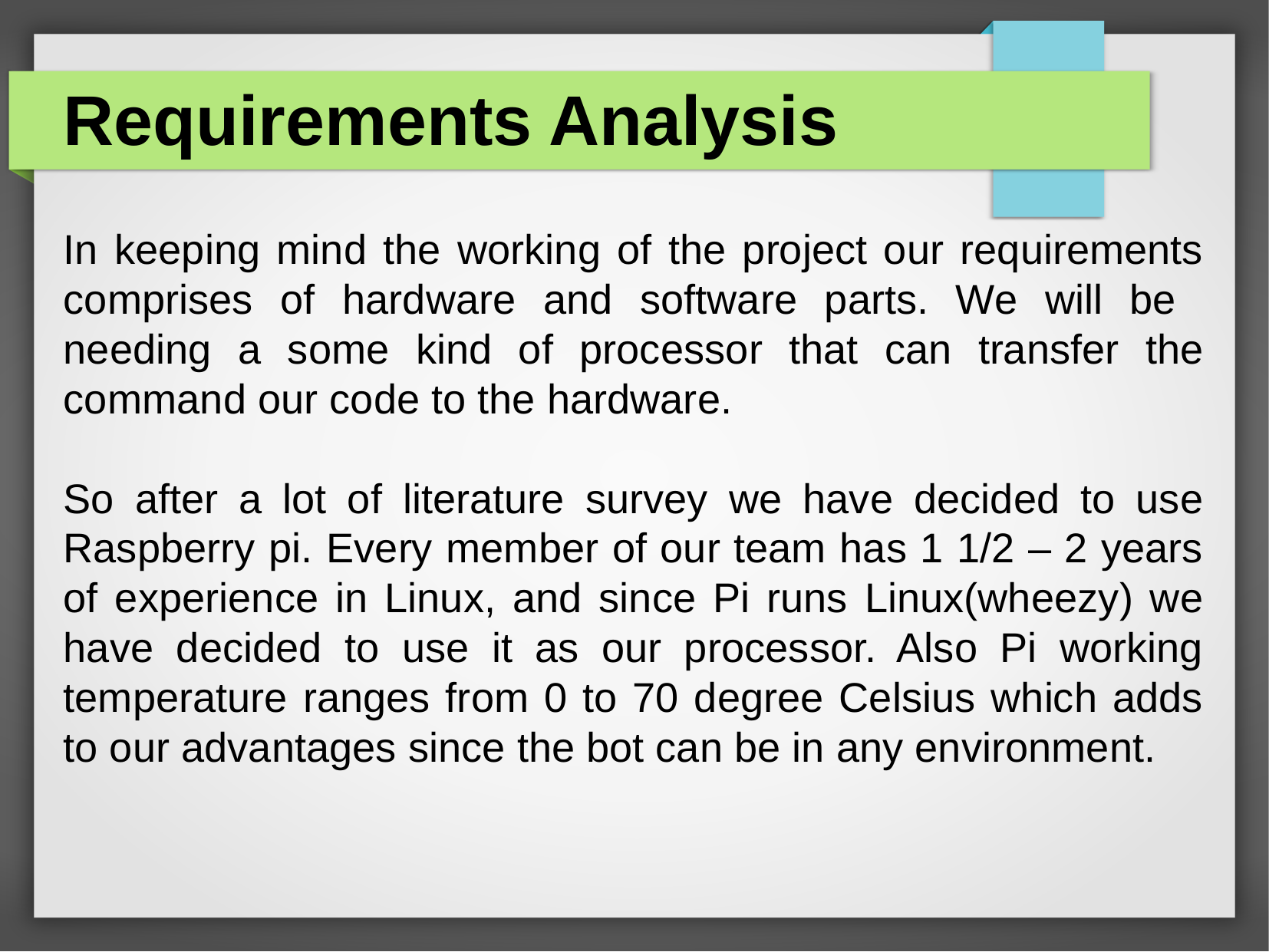

Requirements Analysis
In keeping mind the working of the project our requirements comprises of hardware and software parts. We will be  needing a some kind of processor that can transfer the command our code to the hardware.

So after a lot of literature survey we have decided to use Raspberry pi. Every member of our team has 1 1/2 – 2 years of experience in Linux, and since Pi runs Linux(wheezy) we have decided to use it as our processor. Also Pi working temperature ranges from 0 to 70 degree Celsius which adds to our advantages since the bot can be in any environment.